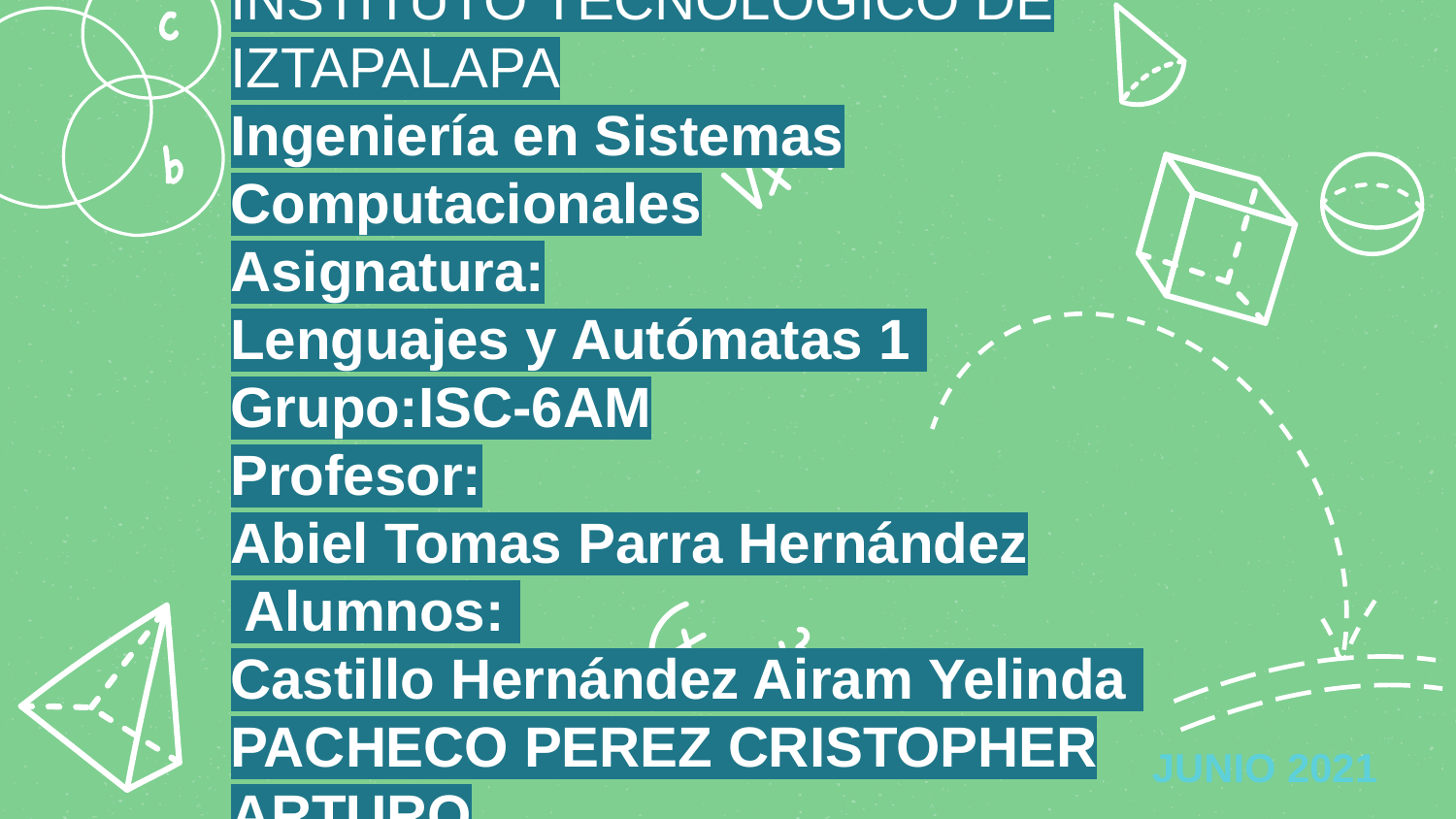

# INSTITUTO TECNOLOGICO DE IZTAPALAPA Ingeniería en Sistemas Computacionales Asignatura: Lenguajes y Autómatas 1 Grupo:ISC-6AM Profesor: Abiel Tomas Parra Hernández Alumnos: Castillo Hernández Airam Yelinda PACHECO PEREZ CRISTOPHER ARTURO ROMERO SOLIS MARCO ANTONIO

JUNIO 2021